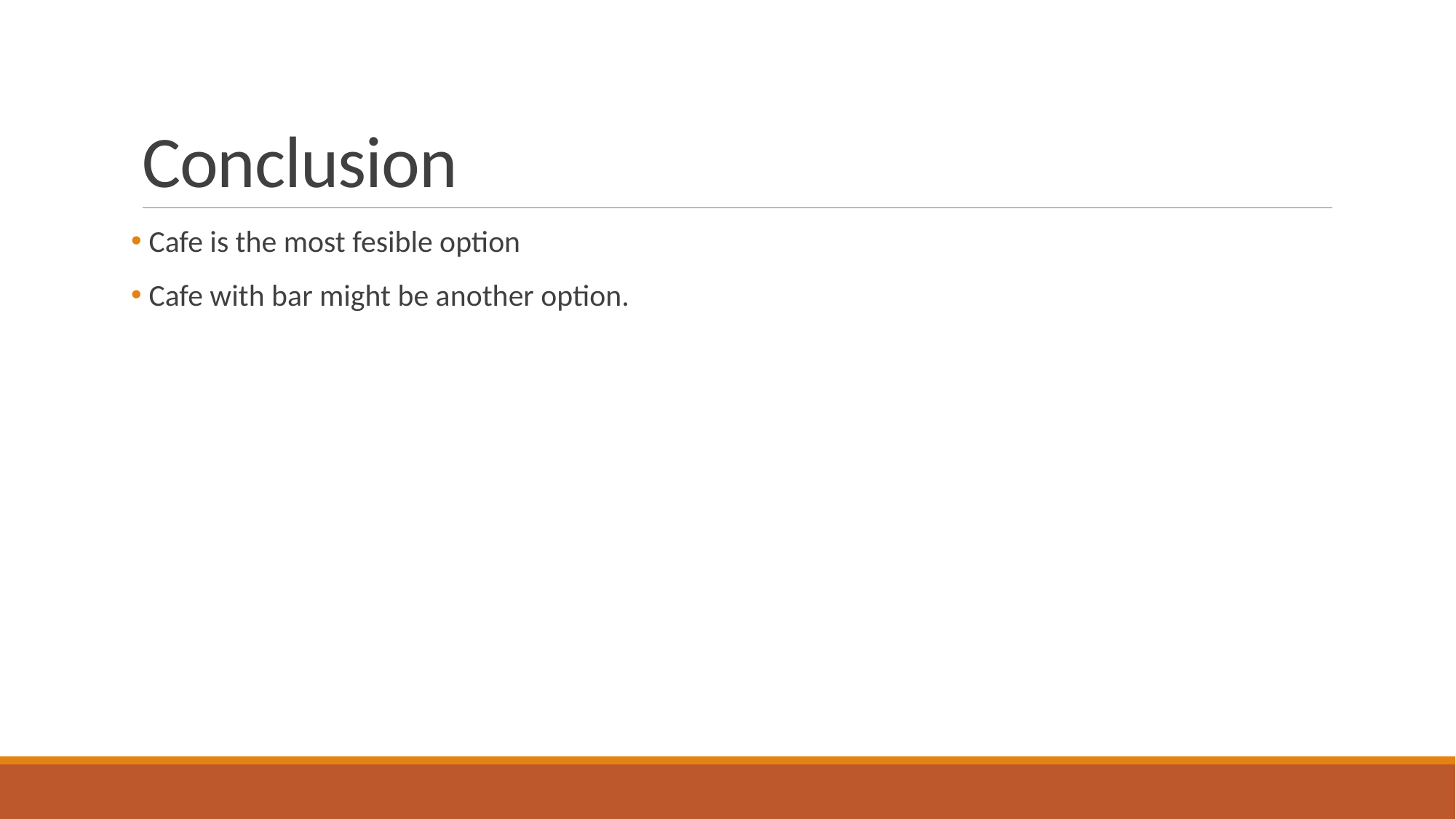

# Conclusion
 Cafe is the most fesible option
 Cafe with bar might be another option.